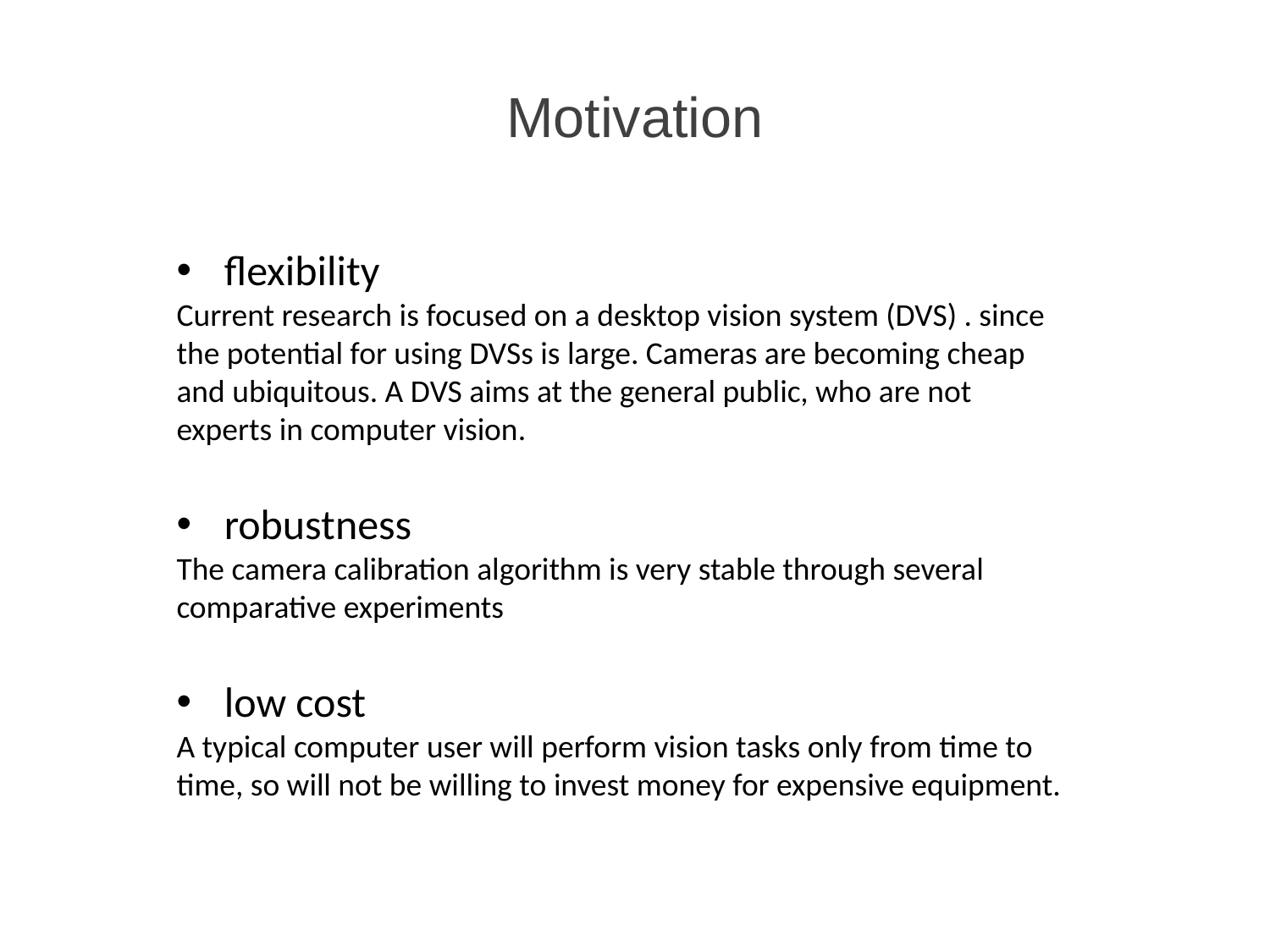

Motivation
ﬂexibility
Current research is focused on a desktop vision system (DVS) . since the potential for using DVSs is large. Cameras are becoming cheap and ubiquitous. A DVS aims at the general public, who are not experts in computer vision.

robustness
The camera calibration algorithm is very stable through several comparative experiments

low cost
A typical computer user will perform vision tasks only from time to time, so will not be willing to invest money for expensive equipment.